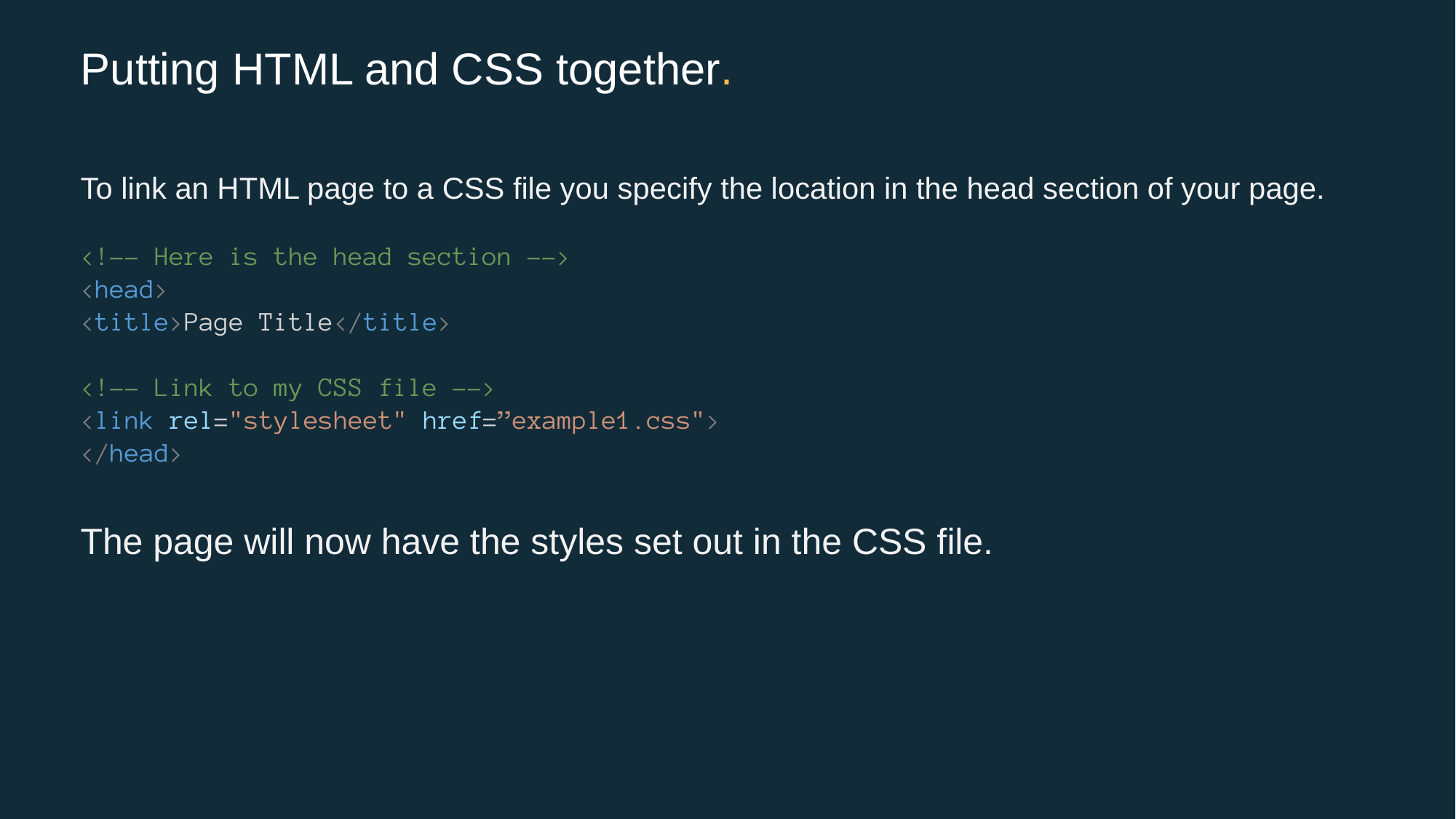

# Putting HTML and CSS together.
To link an HTML page to a CSS file you specify the location in the head section of your page.
<!-- Here is the head section -->
<head>
<title>Page Title</title>
<!-- Link to my CSS file -->
<link rel="stylesheet" href=”example1.css">
</head>
The page will now have the styles set out in the CSS file.